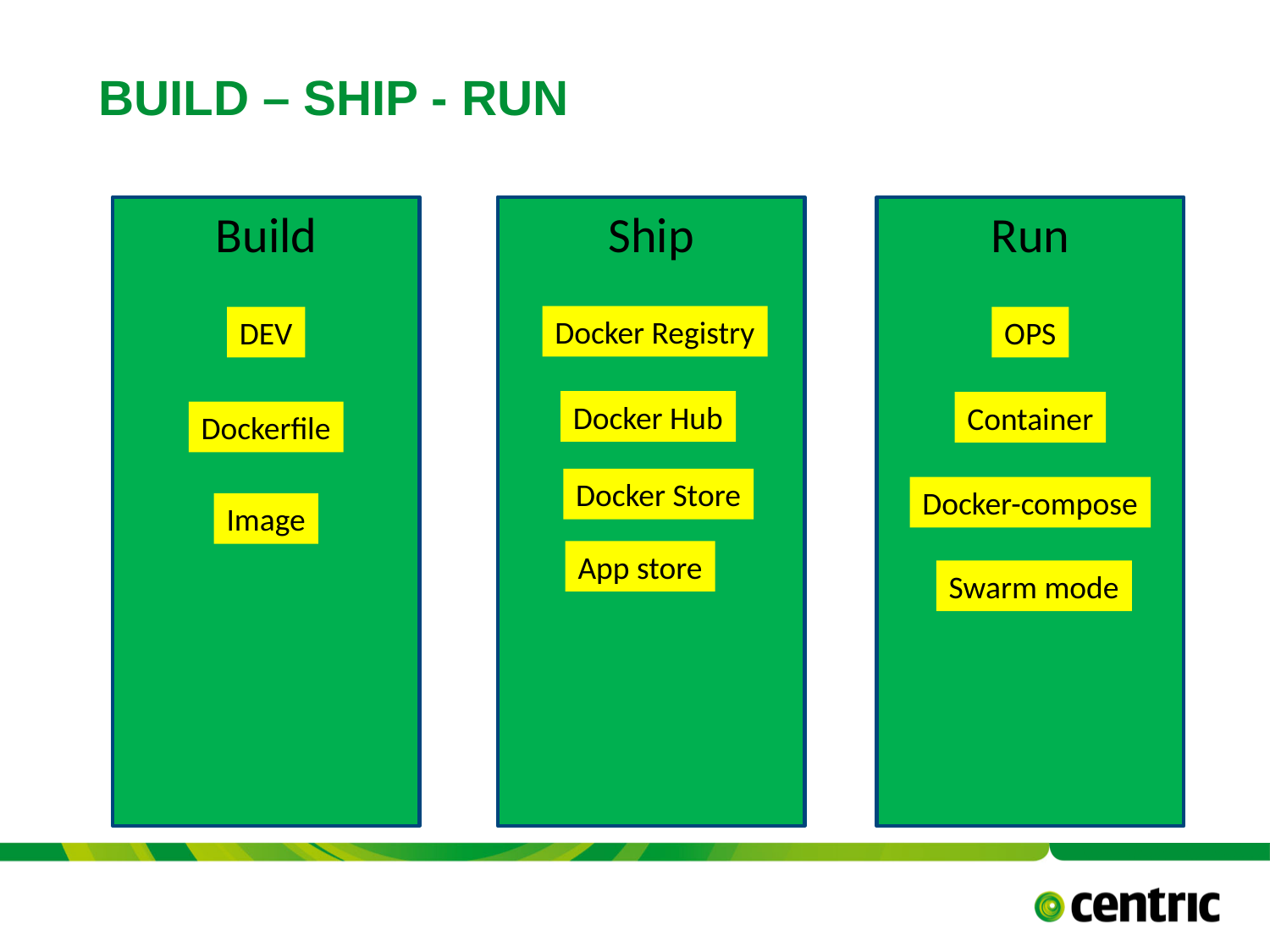

# Build – SHIP - RUN
Build
Ship
Run
Docker Registry
DEV
OPS
Docker Hub
Container
Dockerfile
Docker Store
Docker-compose
Image
App store
Swarm mode
TITLE PRESENTATION
September 13, 2017